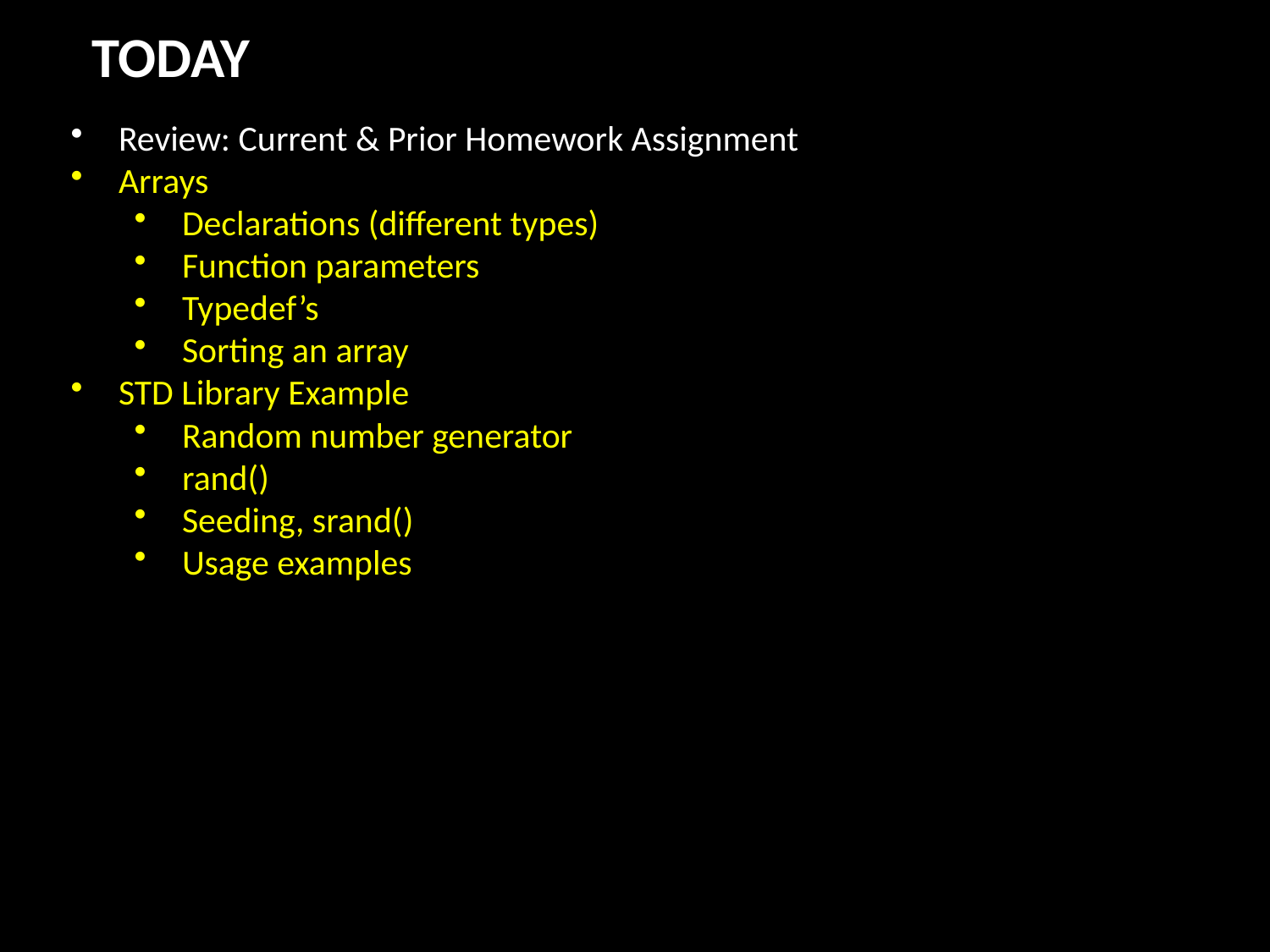

TODAY
Review: Current & Prior Homework Assignment
Arrays
Declarations (different types)
Function parameters
Typedef’s
Sorting an array
STD Library Example
Random number generator
rand()
Seeding, srand()
Usage examples